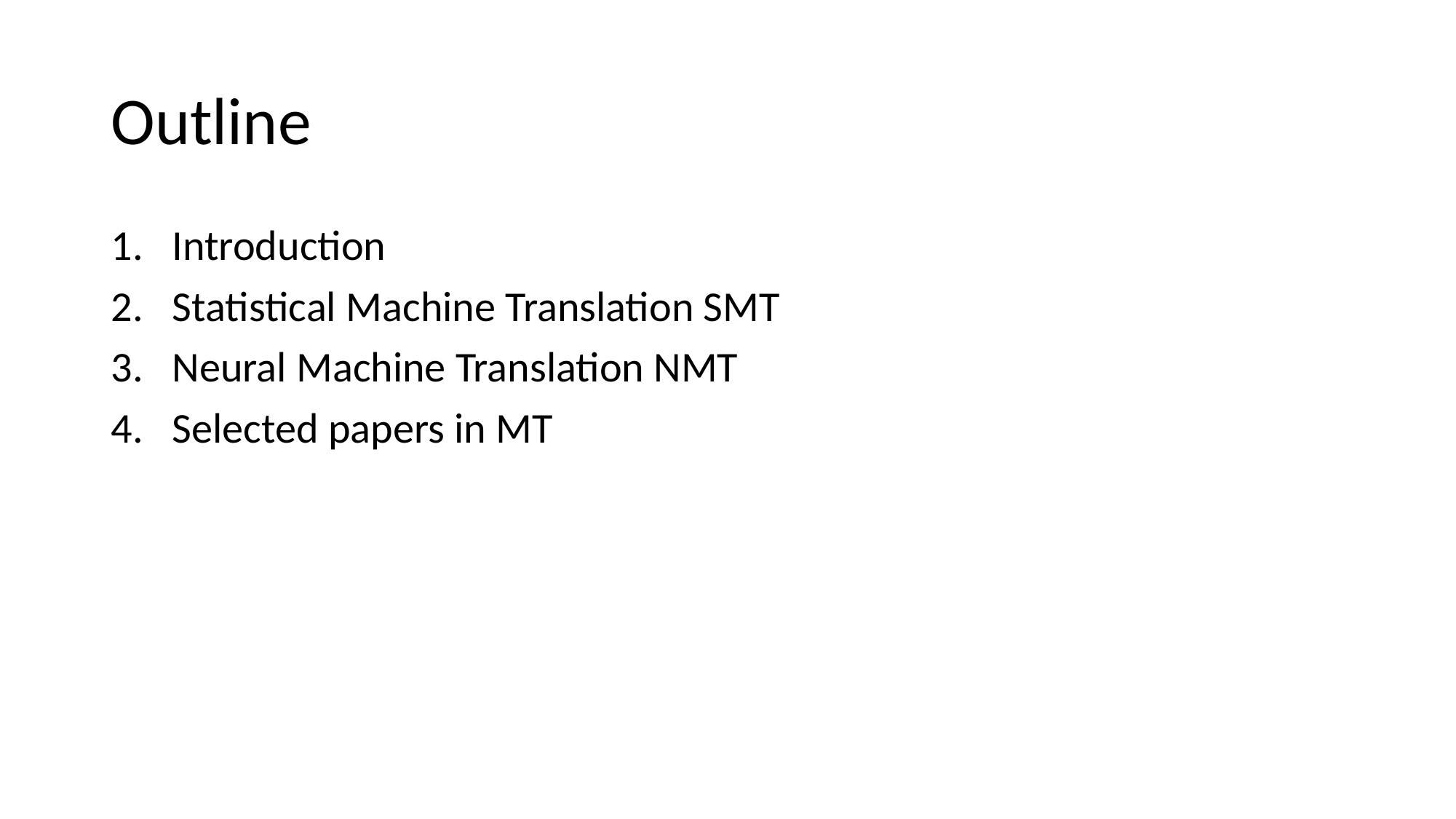

# Outline
Introduction
Statistical Machine Translation SMT
Neural Machine Translation NMT
Selected papers in MT